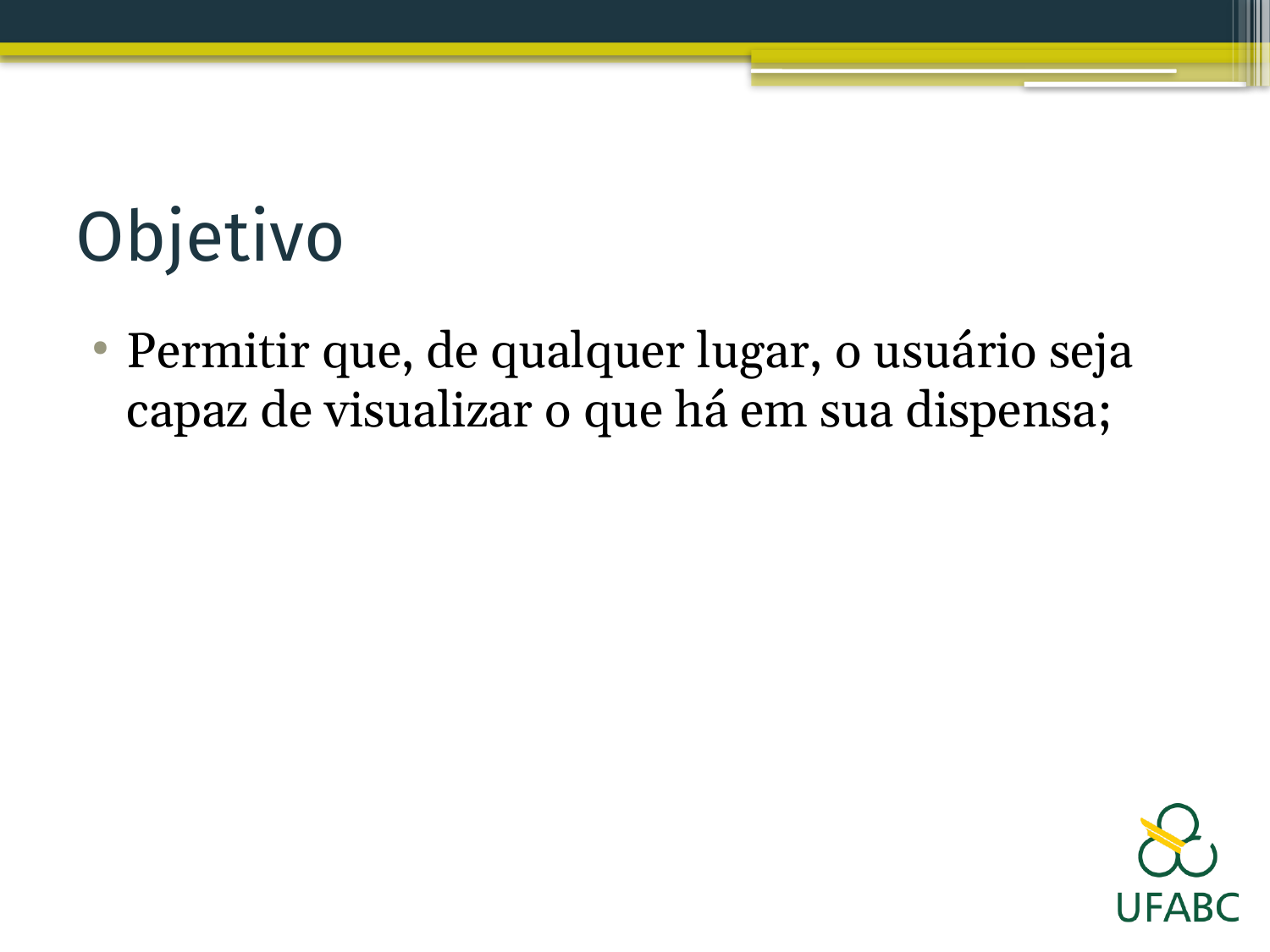

# Objetivo
Permitir que, de qualquer lugar, o usuário seja capaz de visualizar o que há em sua dispensa;